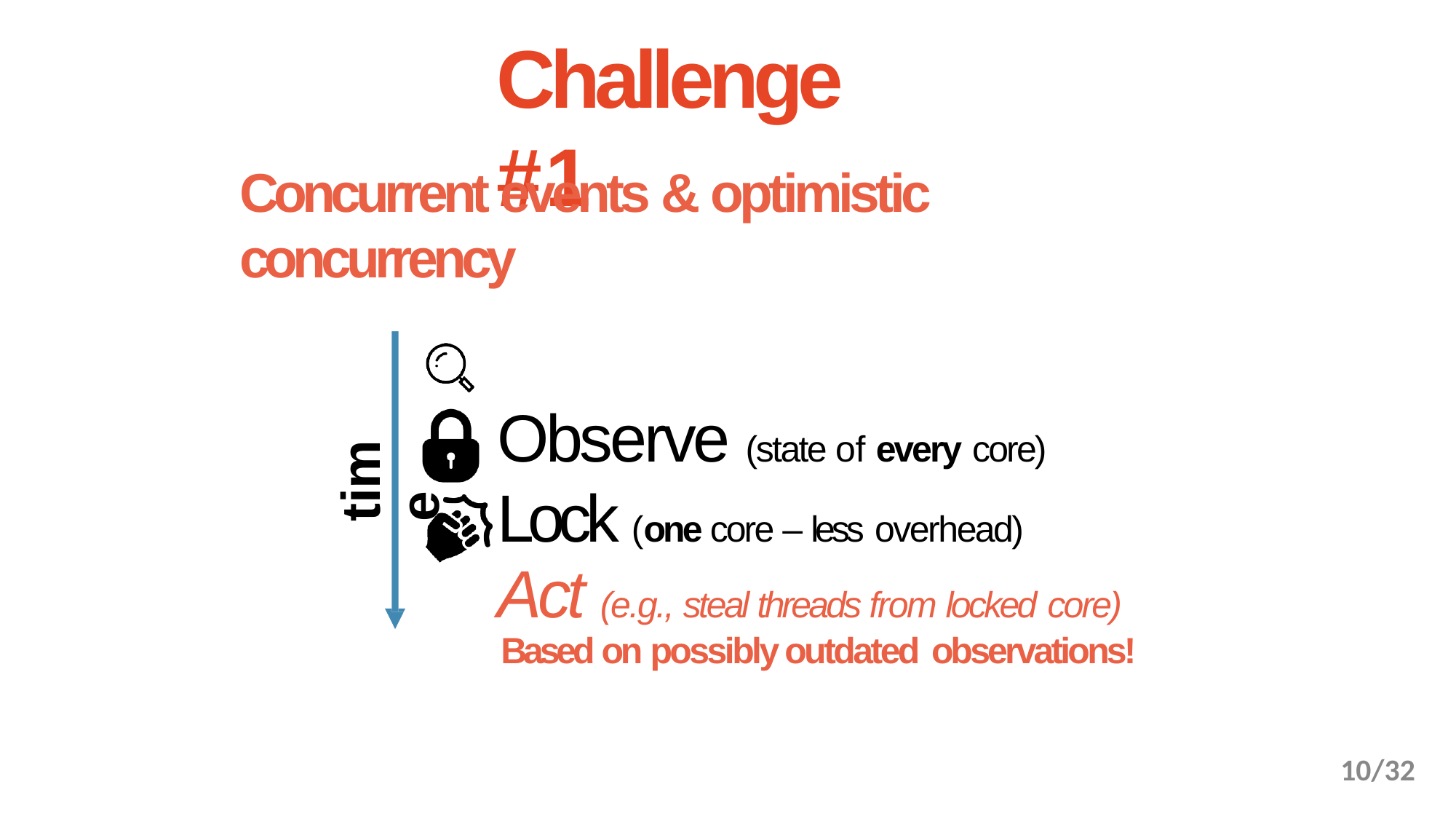

# Challenge #1
Concurrent events & optimistic concurrency

Observe (state of every core)
Lock (one core – less overhead)
Act (e.g., steal threads from locked core)
Based on possibly outdated observations!

time

10/32